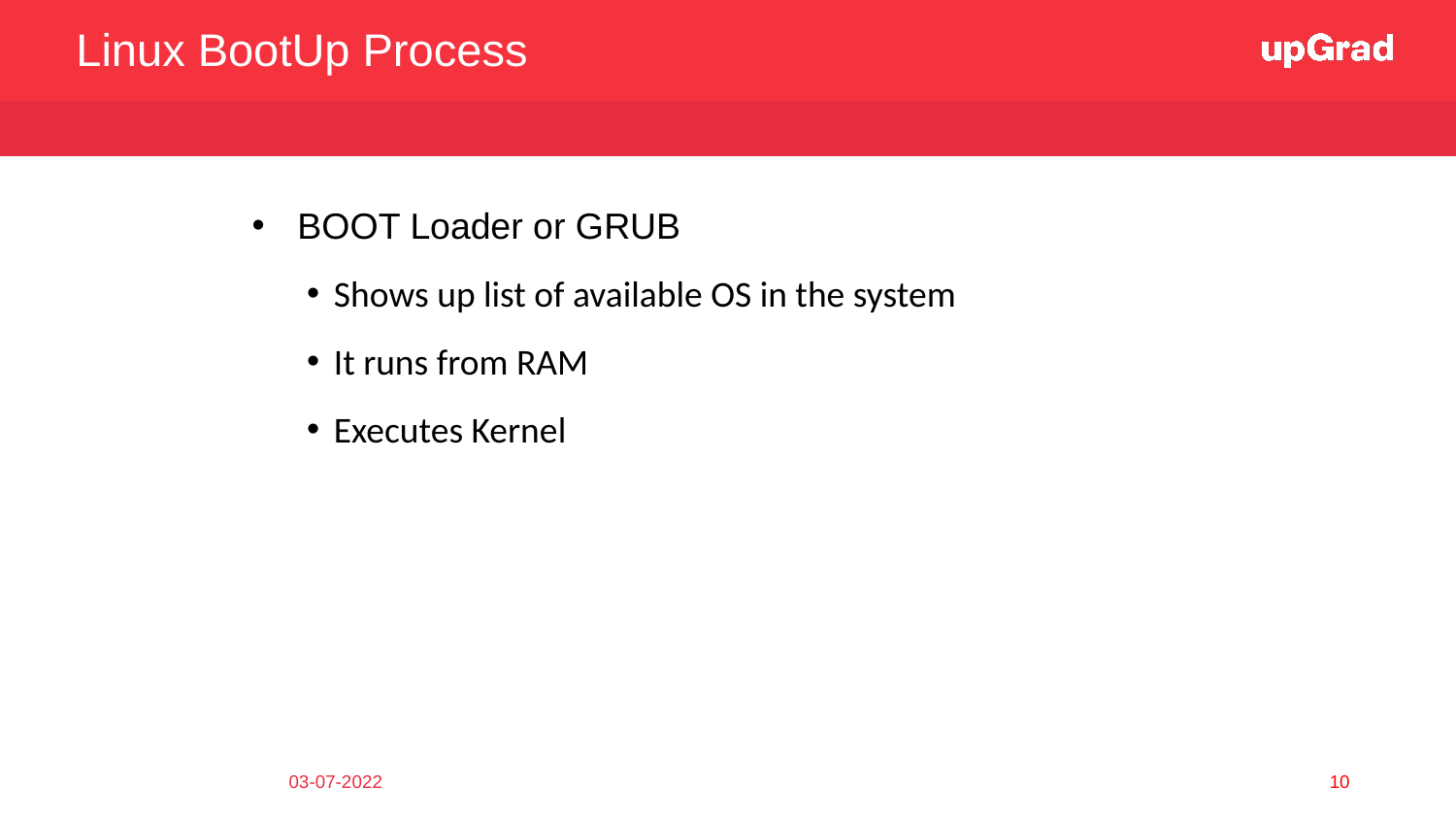

Linux BootUp Process

BOOT Loader or GRUB
Shows up list of available OS in the system
It runs from RAM
Executes Kernel

10
03-07-2022